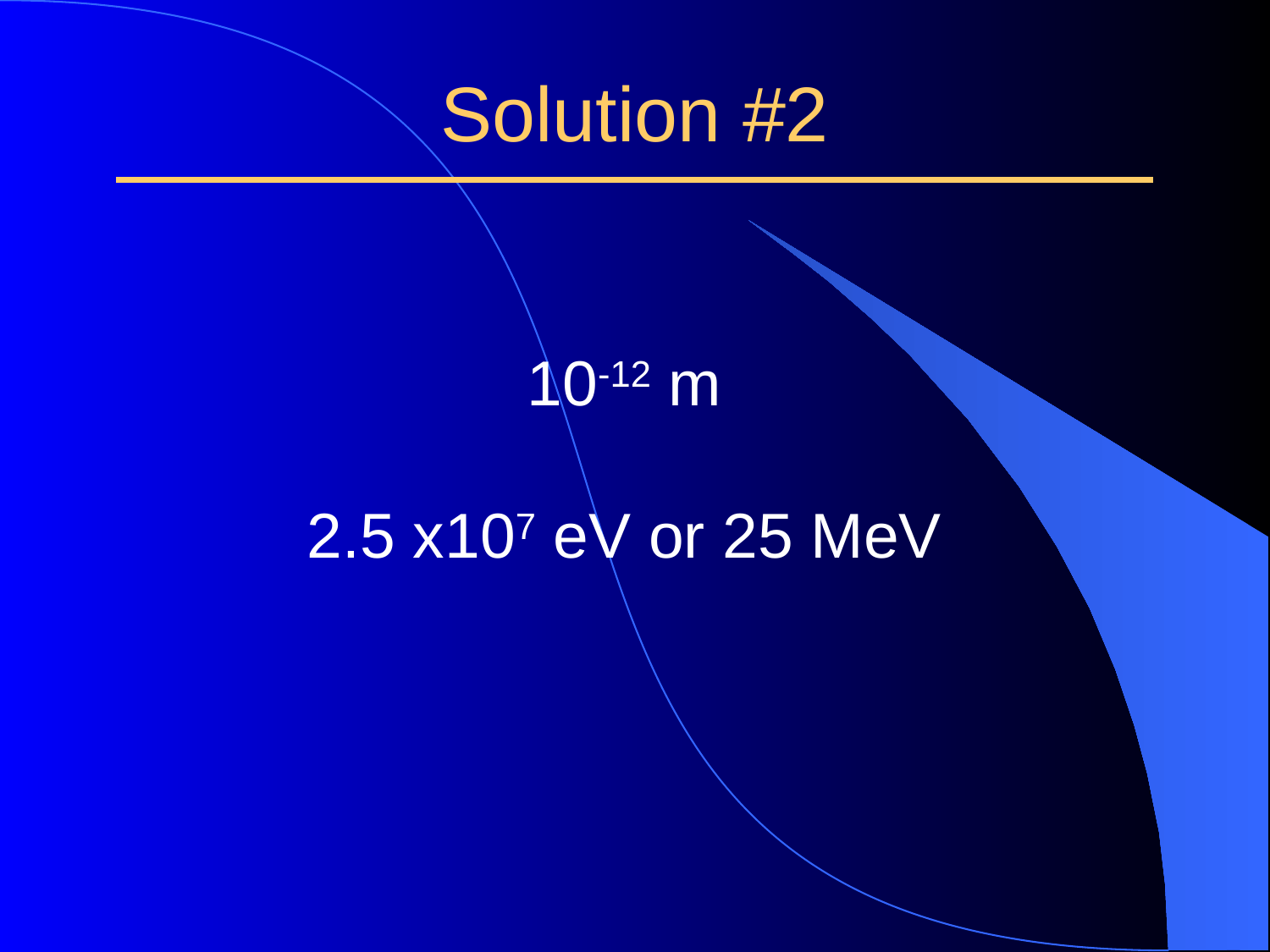

# Solution #2
10-12 m

2.5 x107 eV or 25 MeV